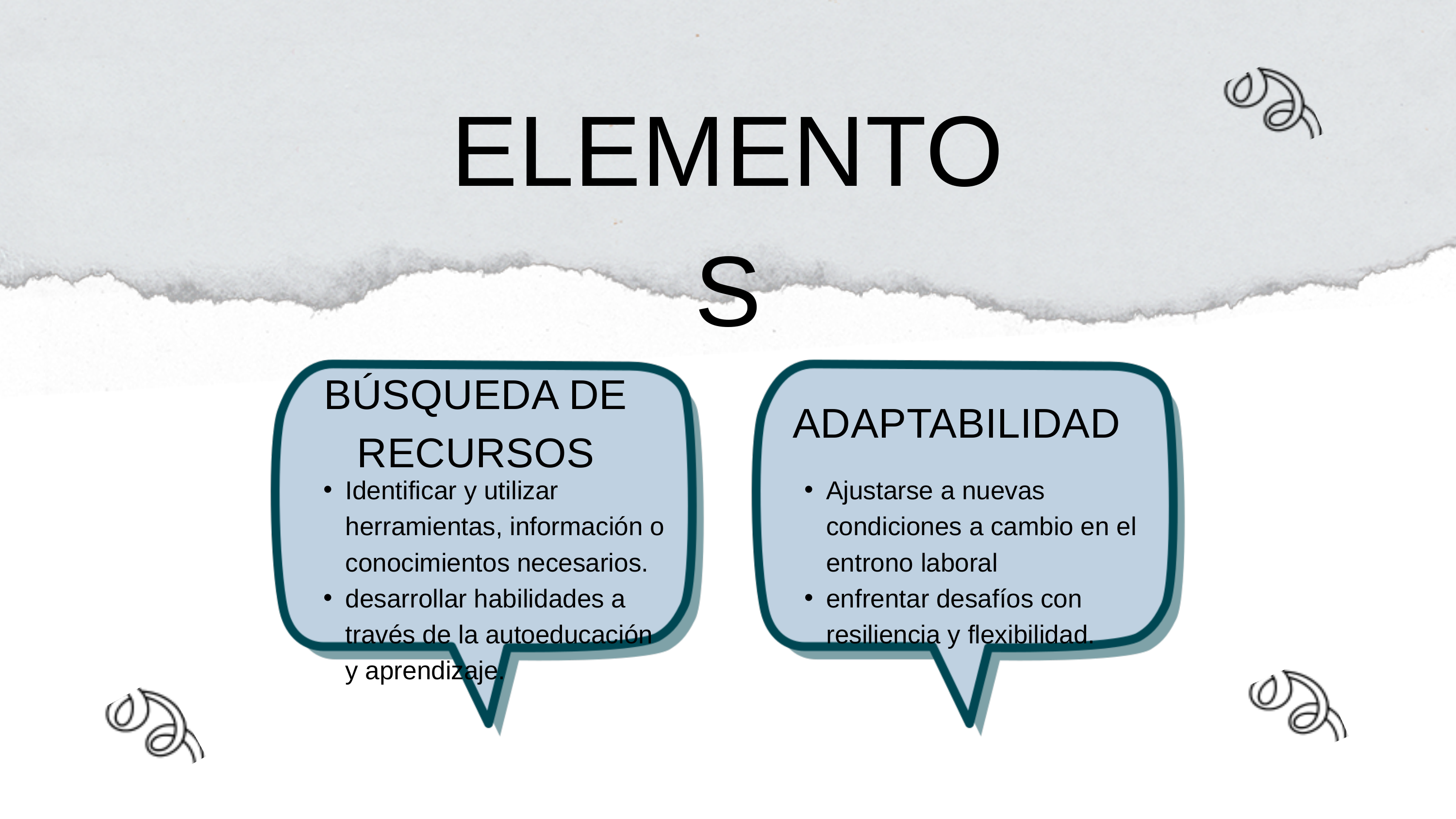

ELEMENTOS

BÚSQUEDA DE RECURSOS

ADAPTABILIDAD
Identificar y utilizar herramientas, información o conocimientos necesarios.
desarrollar habilidades a través de la autoeducación y aprendizaje.
Ajustarse a nuevas condiciones a cambio en el entrono laboral
enfrentar desafíos con resiliencia y flexibilidad.